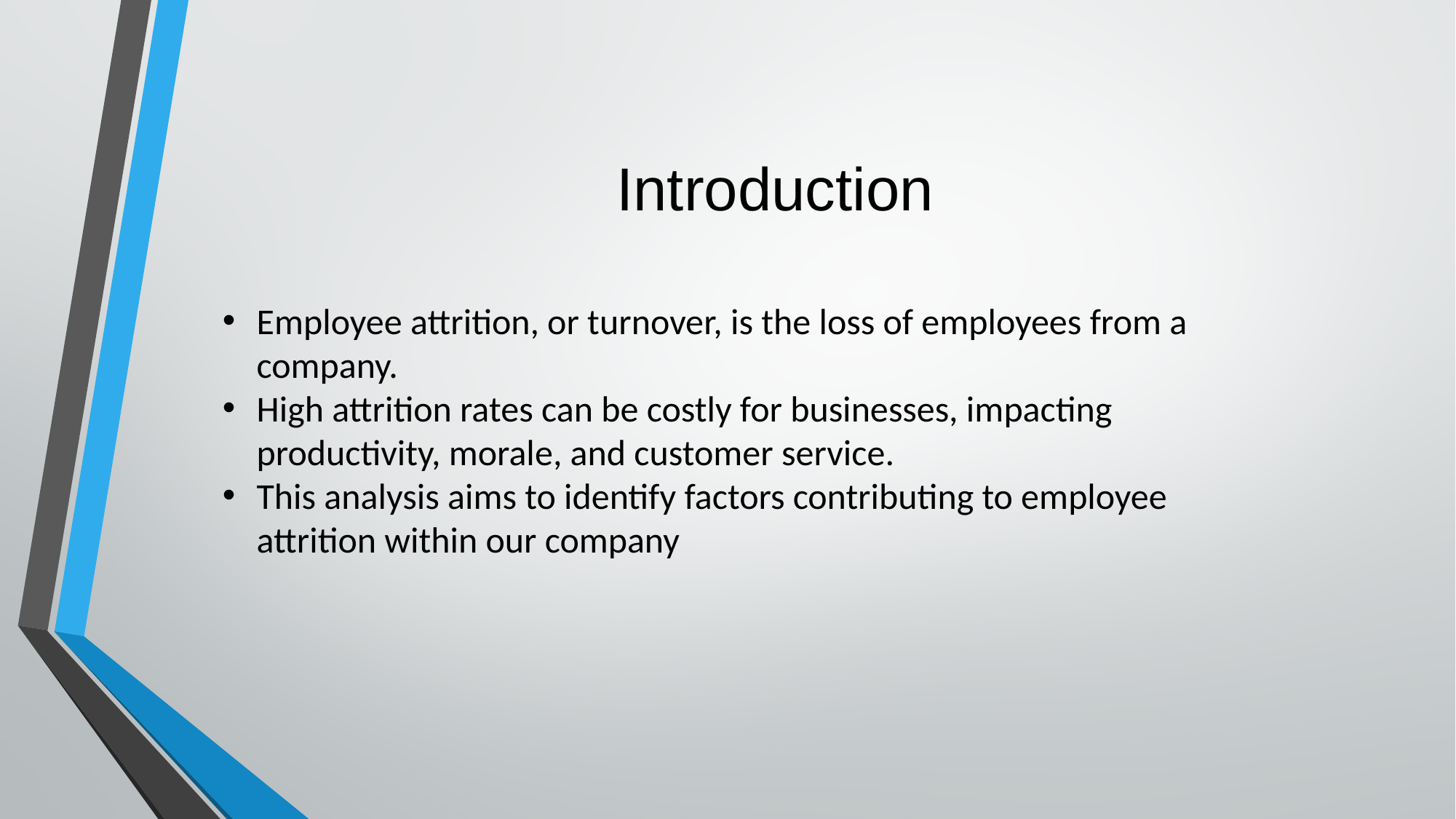

# Introduction
Employee attrition, or turnover, is the loss of employees from a company.
High attrition rates can be costly for businesses, impacting productivity, morale, and customer service.
This analysis aims to identify factors contributing to employee attrition within our company